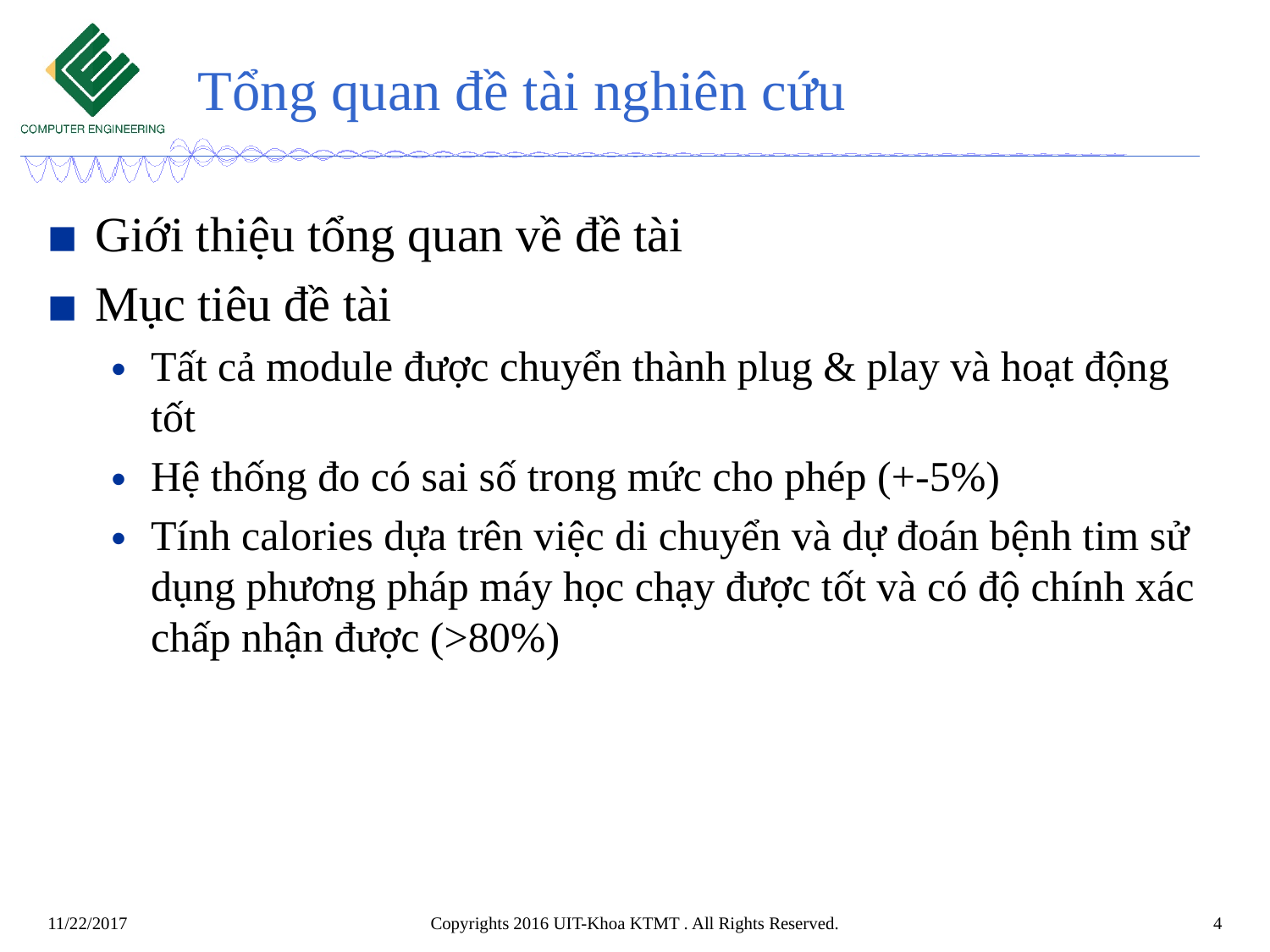

# Tổng quan đề tài nghiên cứu
Giới thiệu tổng quan về đề tài
Mục tiêu đề tài
Tất cả module được chuyển thành plug & play và hoạt động tốt
Hệ thống đo có sai số trong mức cho phép (+-5%)
Tính calories dựa trên việc di chuyển và dự đoán bệnh tim sử dụng phương pháp máy học chạy được tốt và có độ chính xác chấp nhận được (>80%)

Copyrights 2016 UIT-Khoa KTMT . All Rights Reserved.
4
11/22/2017